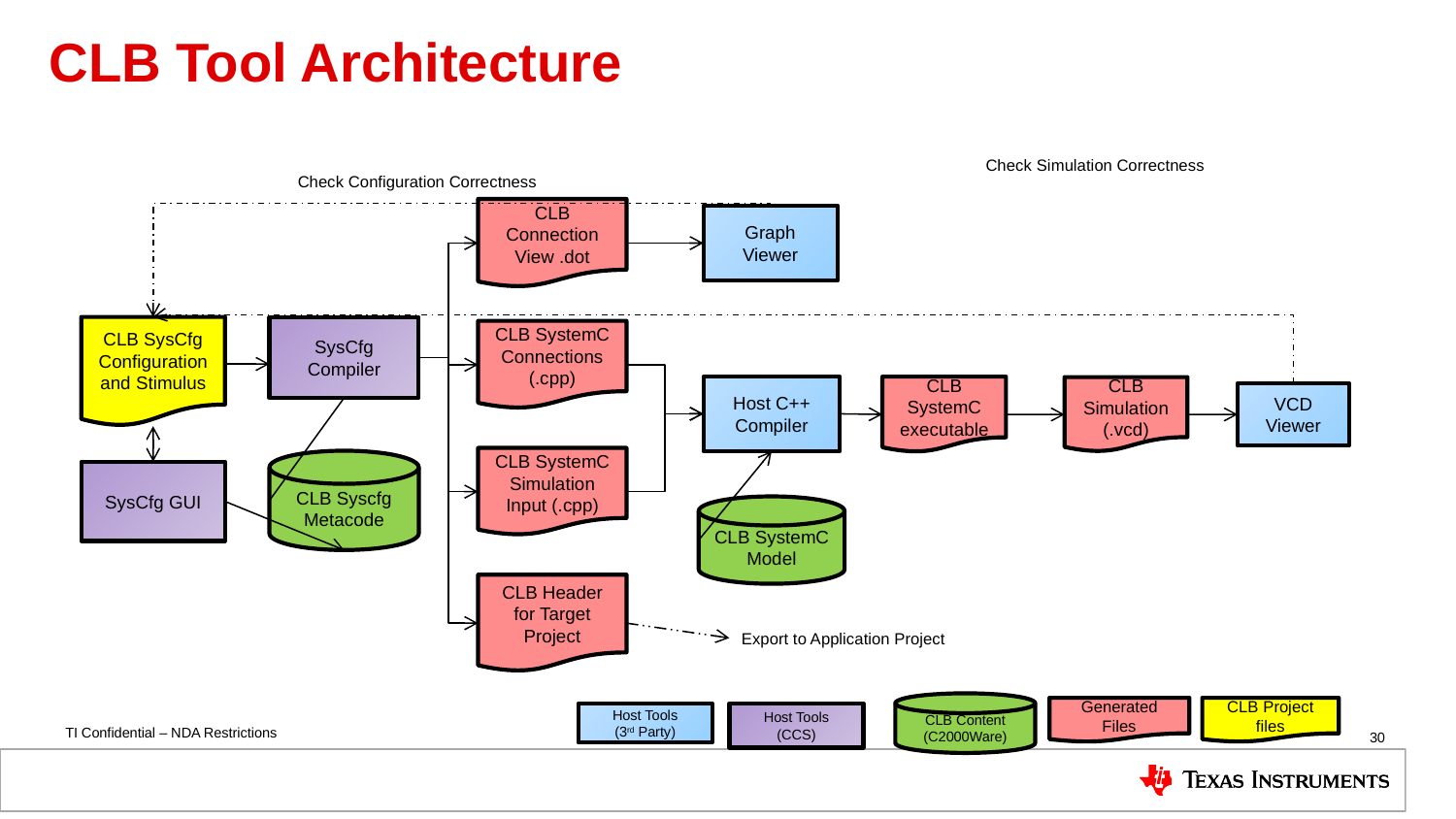

# CLB Tool Architecture
Check Simulation Correctness
Check Configuration Correctness
CLB Connection View .dot
Graph Viewer
CLB SysCfg
Configuration and Stimulus
SysCfg
Compiler
CLB SystemC
Connections
(.cpp)
Host C++
Compiler
CLB SystemC
executable
CLB Simulation
(.vcd)
VCD Viewer
CLB SystemC Simulation Input (.cpp)
CLB Syscfg
Metacode
SysCfg GUI
CLB SystemC
Model
CLB Header for Target Project
Export to Application Project
CLB Content
(C2000Ware)
CLB Project files
Generated Files
Host Tools
(CCS)
Host Tools
(3rd Party)
30